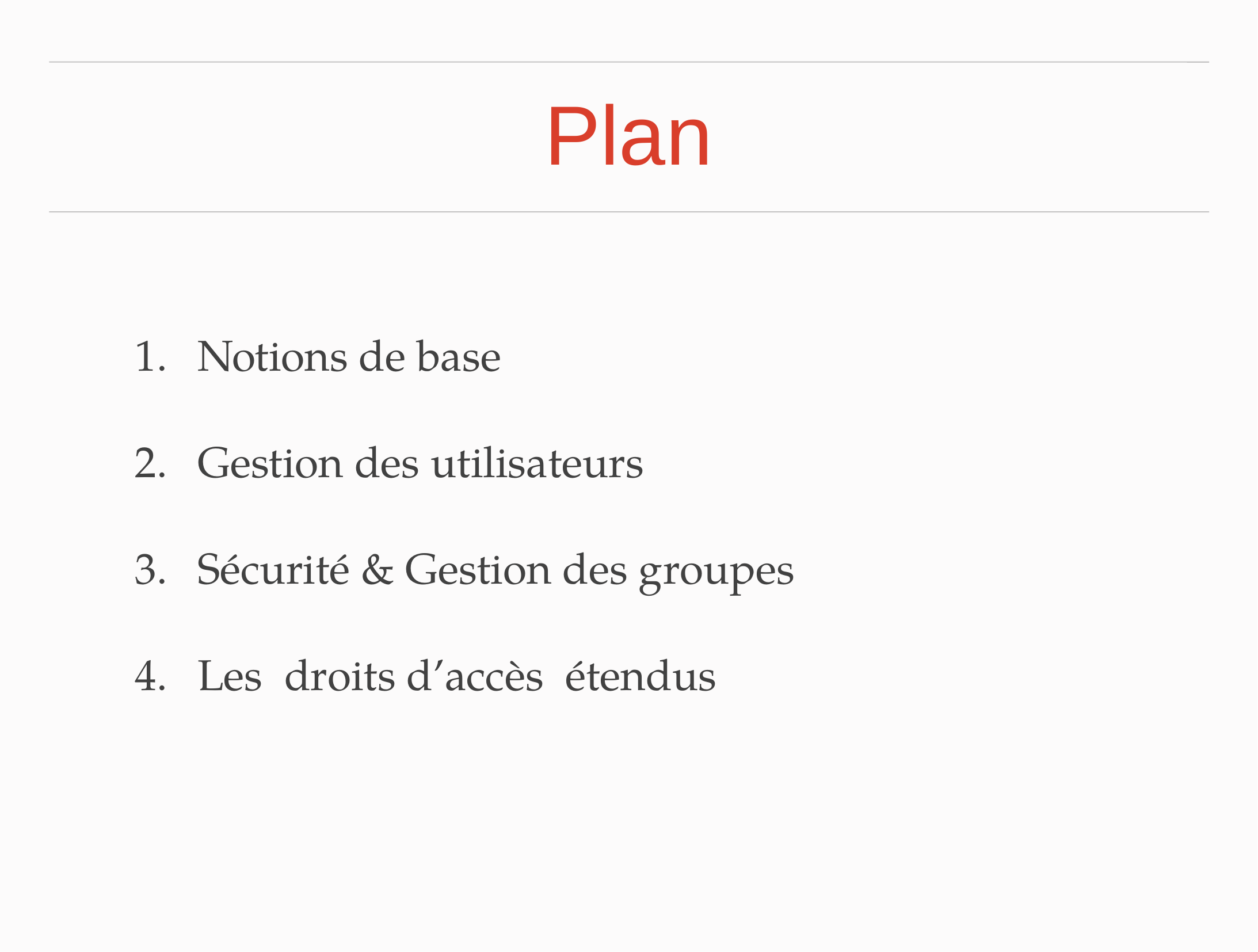

# Plan
Notions de base
Gestion des utilisateurs
Sécurité & Gestion des groupes
Les  droits d’accès  étendus